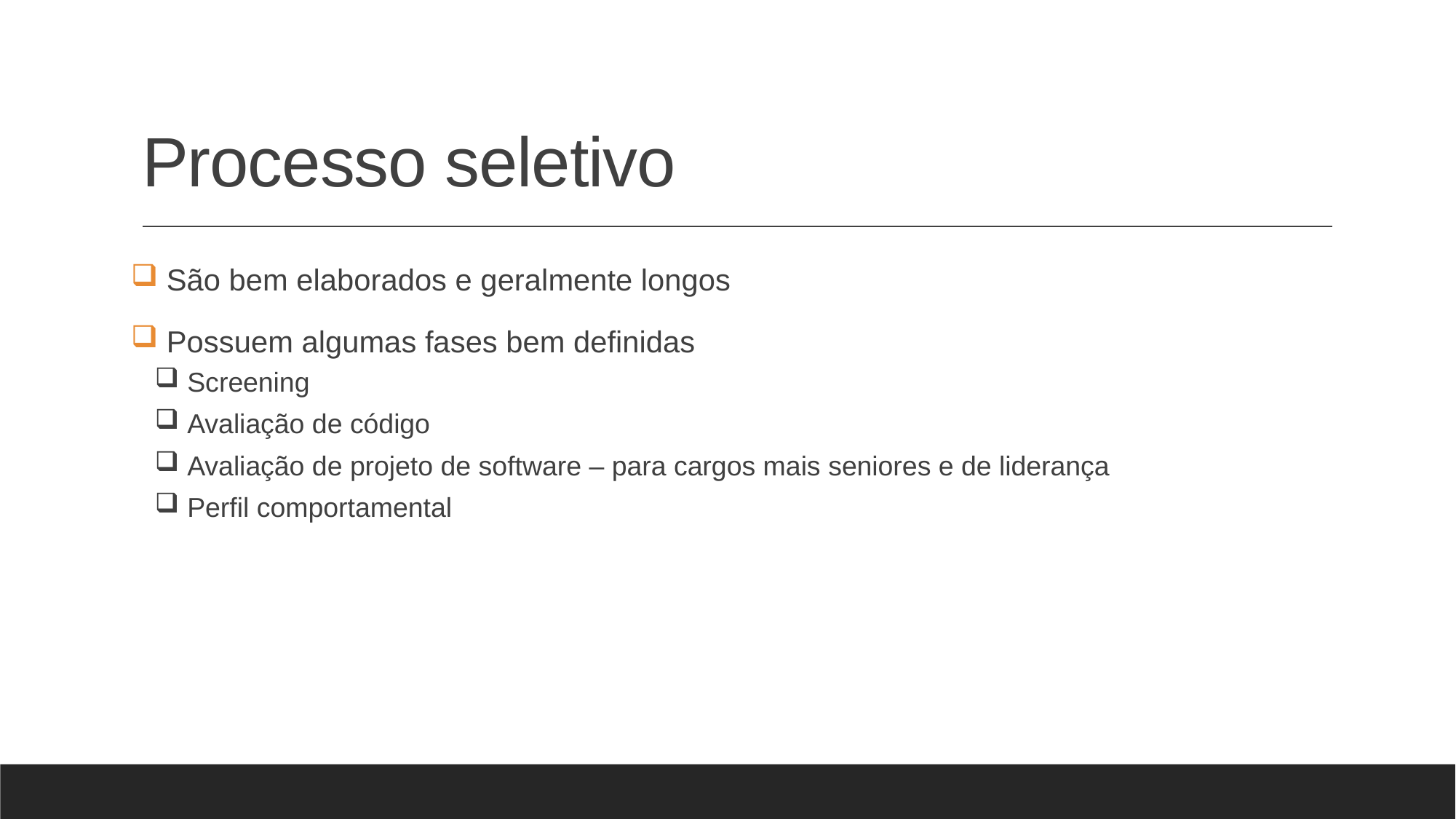

# Processo seletivo
 São bem elaborados e geralmente longos
 Possuem algumas fases bem definidas
 Screening
 Avaliação de código
 Avaliação de projeto de software – para cargos mais seniores e de liderança
 Perfil comportamental